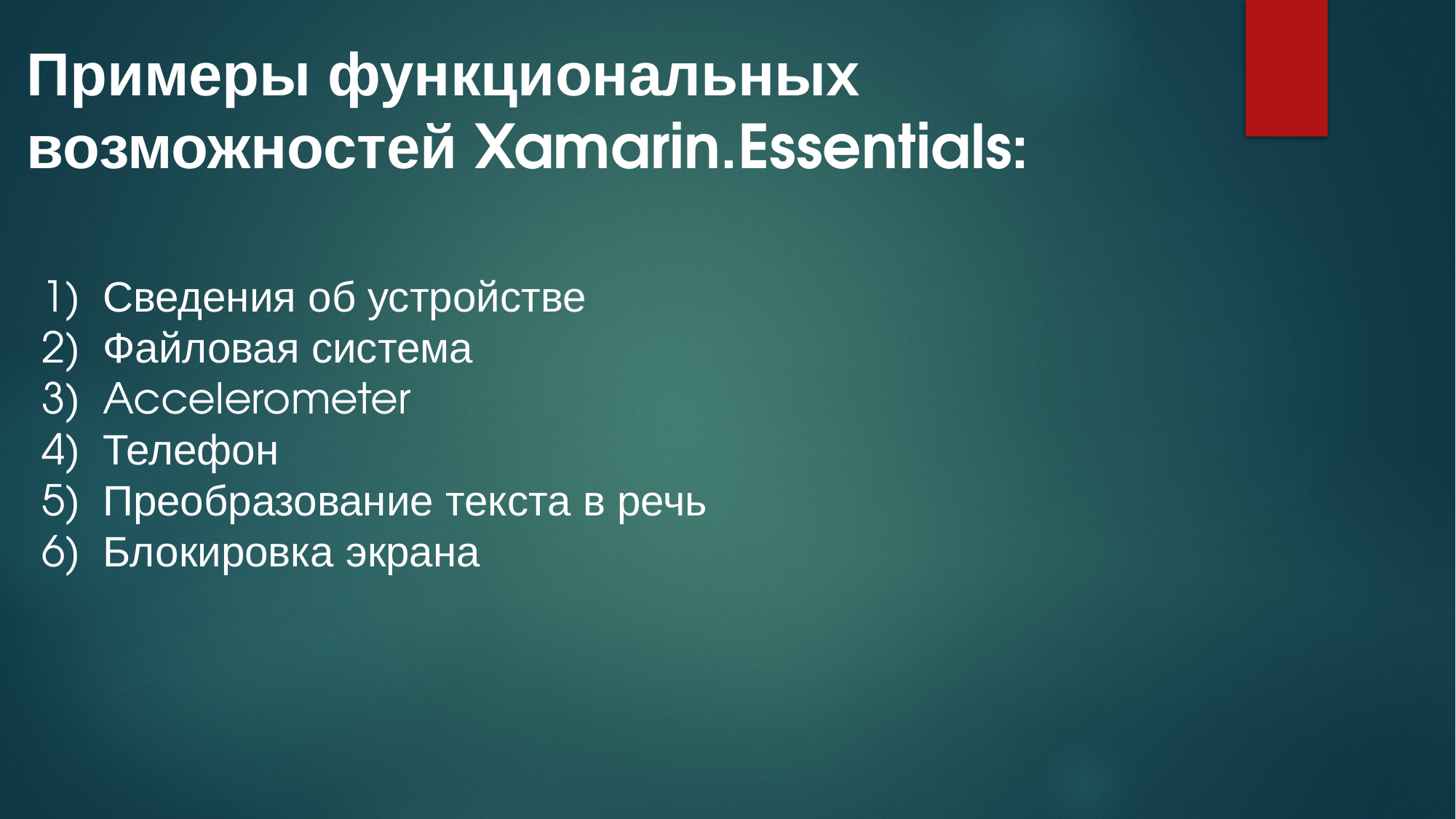

Примеры функциональных возможностей Xamarin.Essentials:
Сведения об устройстве
Файловая система
Accelerometer
Телефон
Преобразование текста в речь
Блокировка экрана